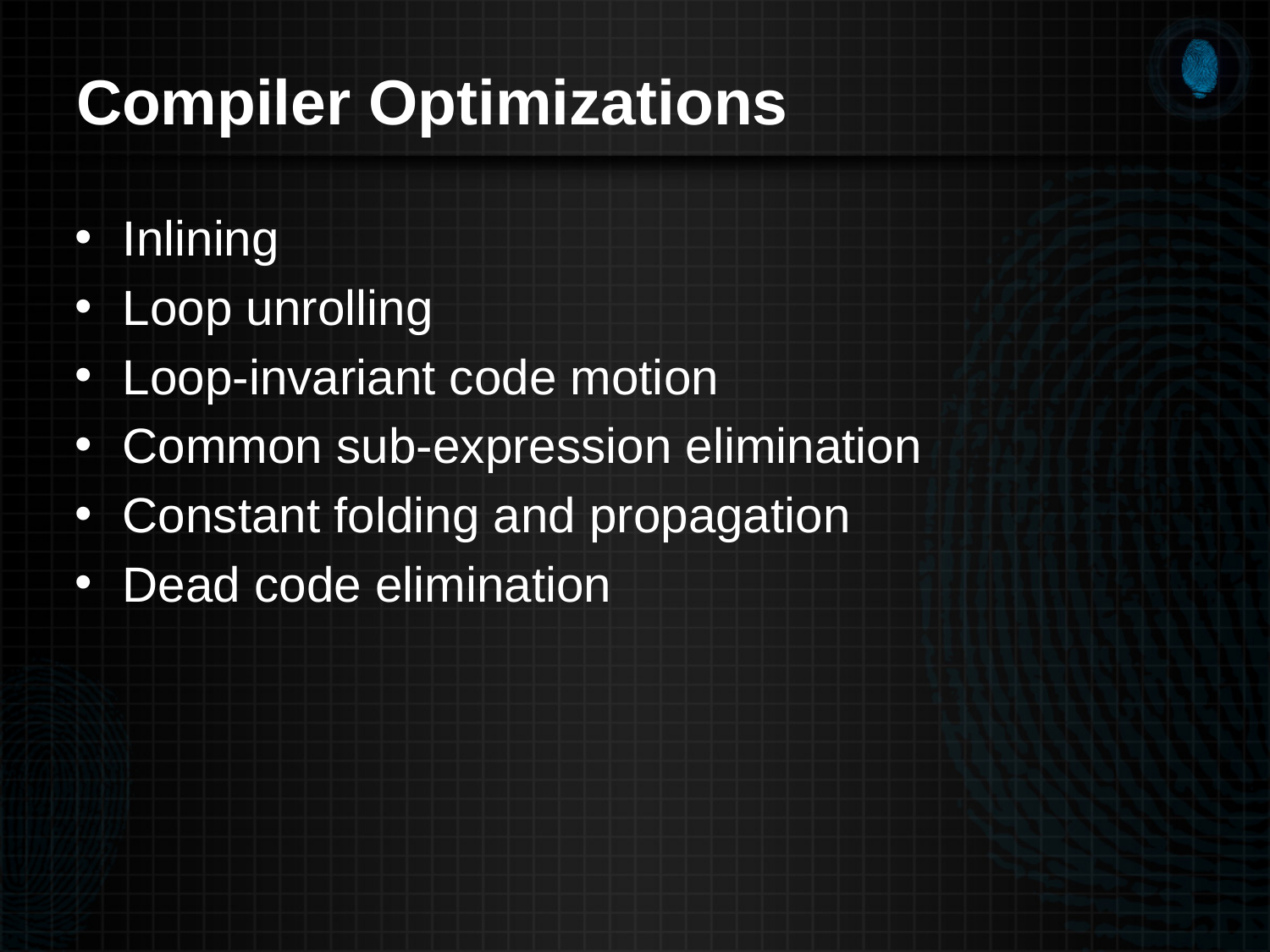

# Compiler Optimizations
Inlining
Loop unrolling
Loop-invariant code motion
Common sub-expression elimination
Constant folding and propagation
Dead code elimination